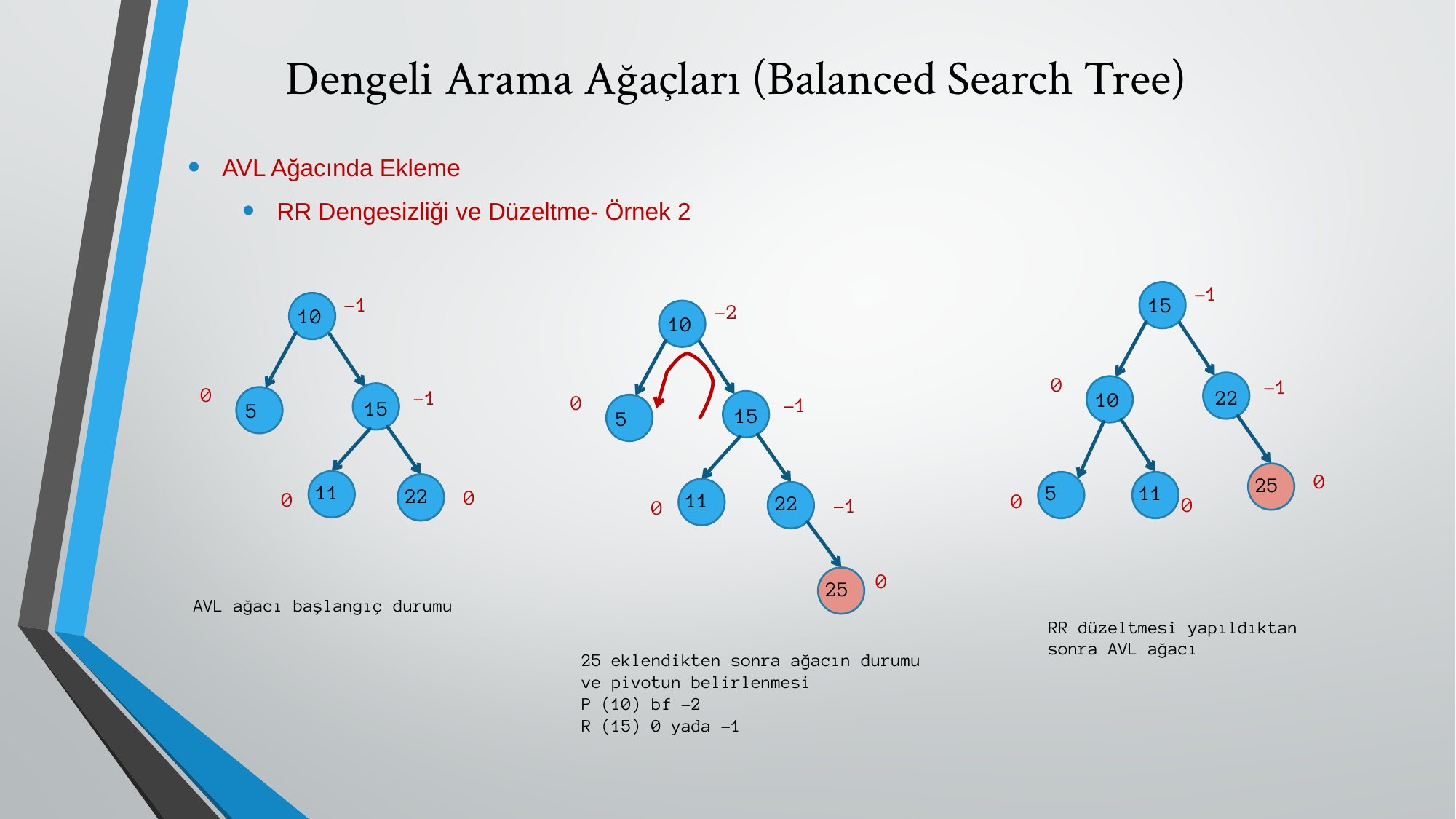

# Dengeli Arama Ağaçları (Balanced Search Tree)
AVL Ağacında Ekleme
RR Dengesizliği ve Düzeltme- Örnek 2
-1

15
0
-1

22

10
0

25

5

11
0
0
-1

10
0
-1

15

5

11

22
0
0
-2

10

0
-1

15

5

11

22
-1
0
0

25
AVL ağacı başlangıç durumu
RR düzeltmesi yapıldıktan sonra AVL ağacı
25 eklendikten sonra ağacın durumu ve pivotun belirlenmesi
P (10) bf -2
R (15) 0 yada -1